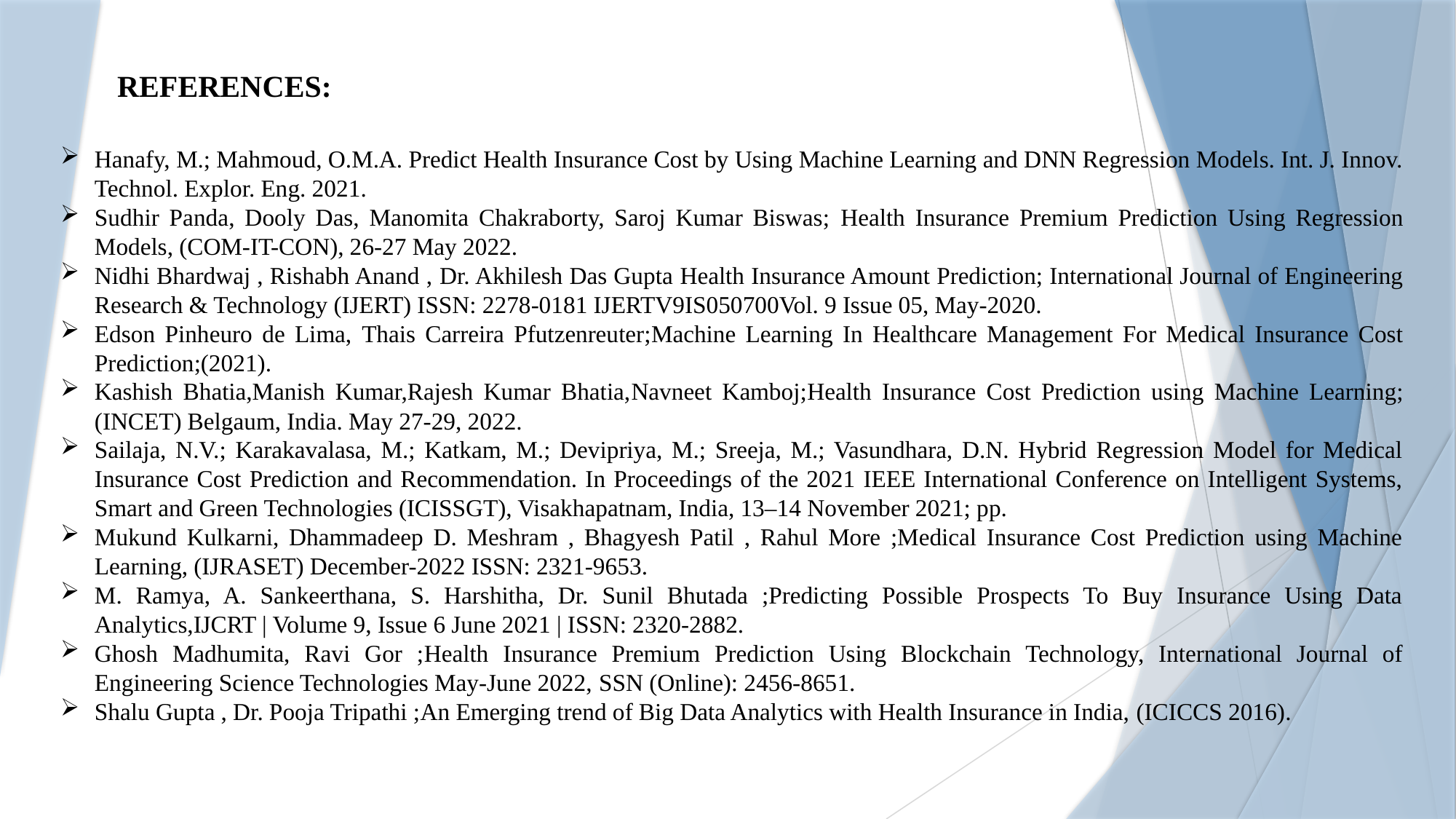

REFERENCES:
Hanafy, M.; Mahmoud, O.M.A. Predict Health Insurance Cost by Using Machine Learning and DNN Regression Models. Int. J. Innov. Technol. Explor. Eng. 2021.
Sudhir Panda, Dooly Das, Manomita Chakraborty, Saroj Kumar Biswas; Health Insurance Premium Prediction Using Regression Models, (COM-IT-CON), 26-27 May 2022.
Nidhi Bhardwaj , Rishabh Anand , Dr. Akhilesh Das Gupta Health Insurance Amount Prediction; International Journal of Engineering Research & Technology (IJERT) ISSN: 2278-0181 IJERTV9IS050700Vol. 9 Issue 05, May-2020.
Edson Pinheuro de Lima, Thais Carreira Pfutzenreuter;Machine Learning In Healthcare Management For Medical Insurance Cost Prediction;(2021).
Kashish Bhatia,Manish Kumar,Rajesh Kumar Bhatia,Navneet Kamboj;Health Insurance Cost Prediction using Machine Learning; (INCET) Belgaum, India. May 27-29, 2022.
Sailaja, N.V.; Karakavalasa, M.; Katkam, M.; Devipriya, M.; Sreeja, M.; Vasundhara, D.N. Hybrid Regression Model for Medical Insurance Cost Prediction and Recommendation. In Proceedings of the 2021 IEEE International Conference on Intelligent Systems, Smart and Green Technologies (ICISSGT), Visakhapatnam, India, 13–14 November 2021; pp.
Mukund Kulkarni, Dhammadeep D. Meshram , Bhagyesh Patil , Rahul More ;Medical Insurance Cost Prediction using Machine Learning, (IJRASET) December-2022 ISSN: 2321-9653.
M. Ramya, A. Sankeerthana, S. Harshitha, Dr. Sunil Bhutada ;Predicting Possible Prospects To Buy Insurance Using Data Analytics,IJCRT | Volume 9, Issue 6 June 2021 | ISSN: 2320-2882.
Ghosh Madhumita, Ravi Gor ;Health Insurance Premium Prediction Using Blockchain Technology, International Journal of Engineering Science Technologies May-June 2022, SSN (Online): 2456-8651.
Shalu Gupta , Dr. Pooja Tripathi ;An Emerging trend of Big Data Analytics with Health Insurance in India, (ICICCS 2016).